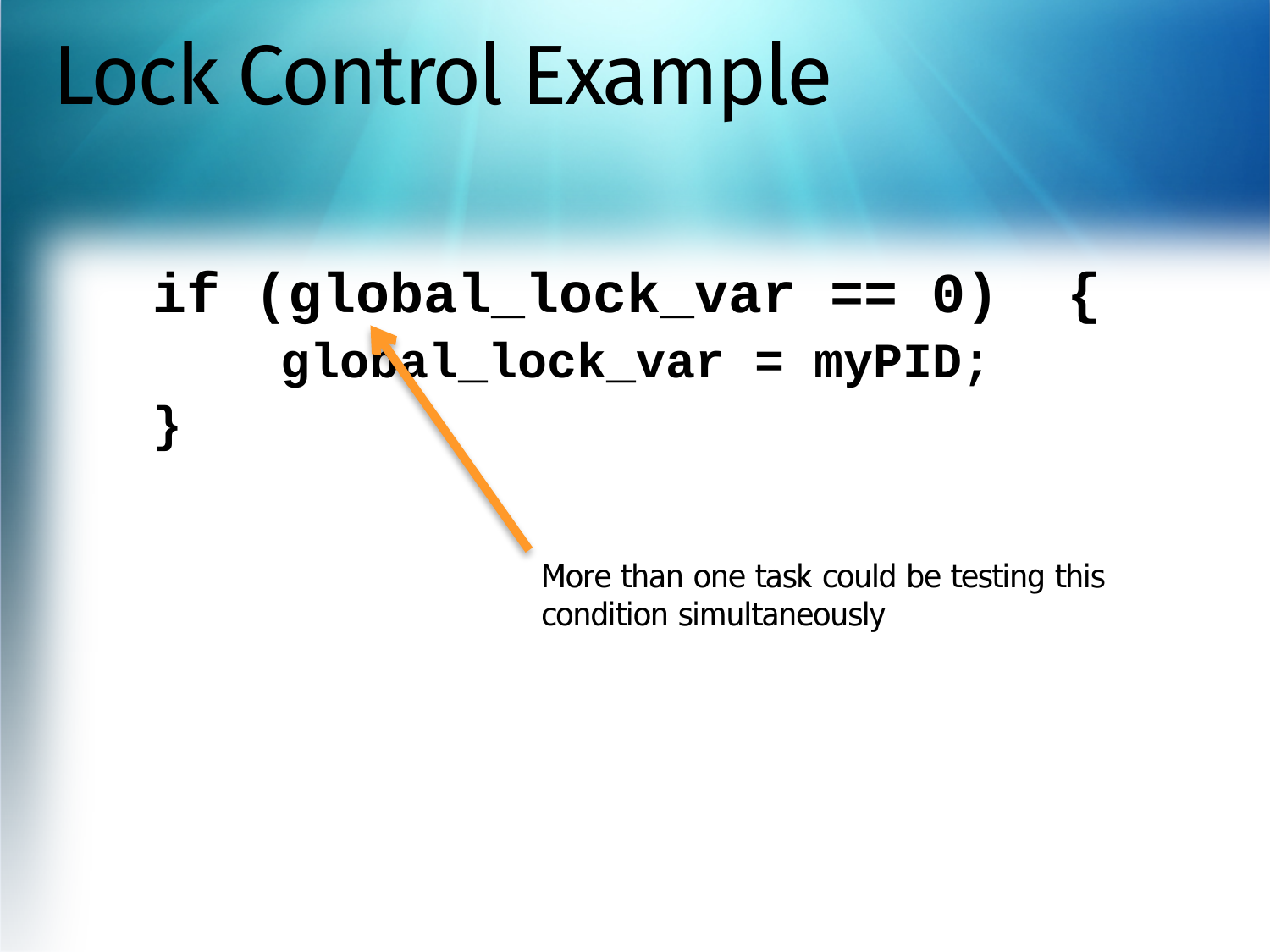

# Lock Control Example
if (global_lock_var == 0)  {
		global_lock_var = myPID;
}

More than one task could be testing this condition simultaneously